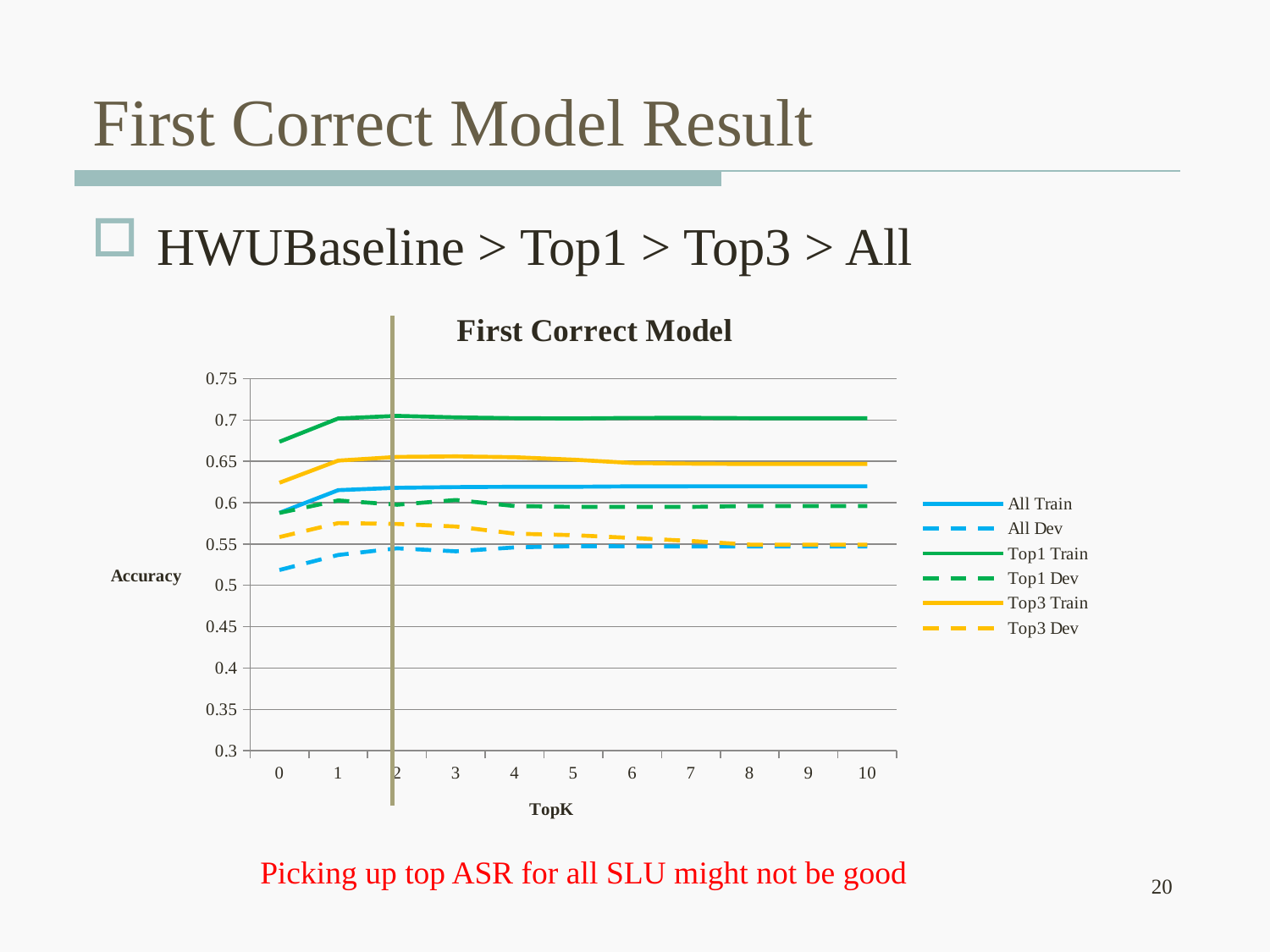

# First Correct Model Result
HWUBaseline > Top1 > Top3 > All

### Chart: First Correct Model

| Category | All Train | All Dev | Top1 Train | Top1 Dev | Top3 Train | Top3 Dev |
|---|---|---|---|---|---|---|
|  | 0.587637 | 0.5185089 | 0.6736519 | 0.5875912 | 0.6241122 | 0.5583942 |
|  | 0.6151688 | 0.536757 | 0.7018851 | 0.6027112 | 0.6508549 | 0.5753389 |
|  | 0.6179746 | 0.5448384 | 0.704954 | 0.5974974 | 0.6553266 | 0.5742961 |
|  | 0.6188514 | 0.5411887 | 0.7031127 | 0.6032325 | 0.6560281 | 0.5711679 |
|  | 0.6192021 | 0.5458811 | 0.7021482 | 0.5959333 | 0.6549759 | 0.5625652 |
|  | 0.6192021 | 0.5474453 | 0.7017975 | 0.5948905 | 0.6519947 | 0.5607404 |
|  | 0.6197282 | 0.5471846 | 0.7024989 | 0.5948905 | 0.6479614 | 0.5573514 |
|  | 0.6198159 | 0.5469239 | 0.7025866 | 0.5948905 | 0.6471723 | 0.5537018 |
|  | 0.6198159 | 0.5469239 | 0.7021482 | 0.5959333 | 0.6467339 | 0.5492701 |
|  | 0.6198159 | 0.5469239 | 0.7021482 | 0.5959333 | 0.6467339 | 0.5492701 |
|  | 0.6198159 | 0.5469239 | 0.7021482 | 0.5959333 | 0.6467339 | 0.5492701 |
Picking up top ASR for all SLU might not be good
20